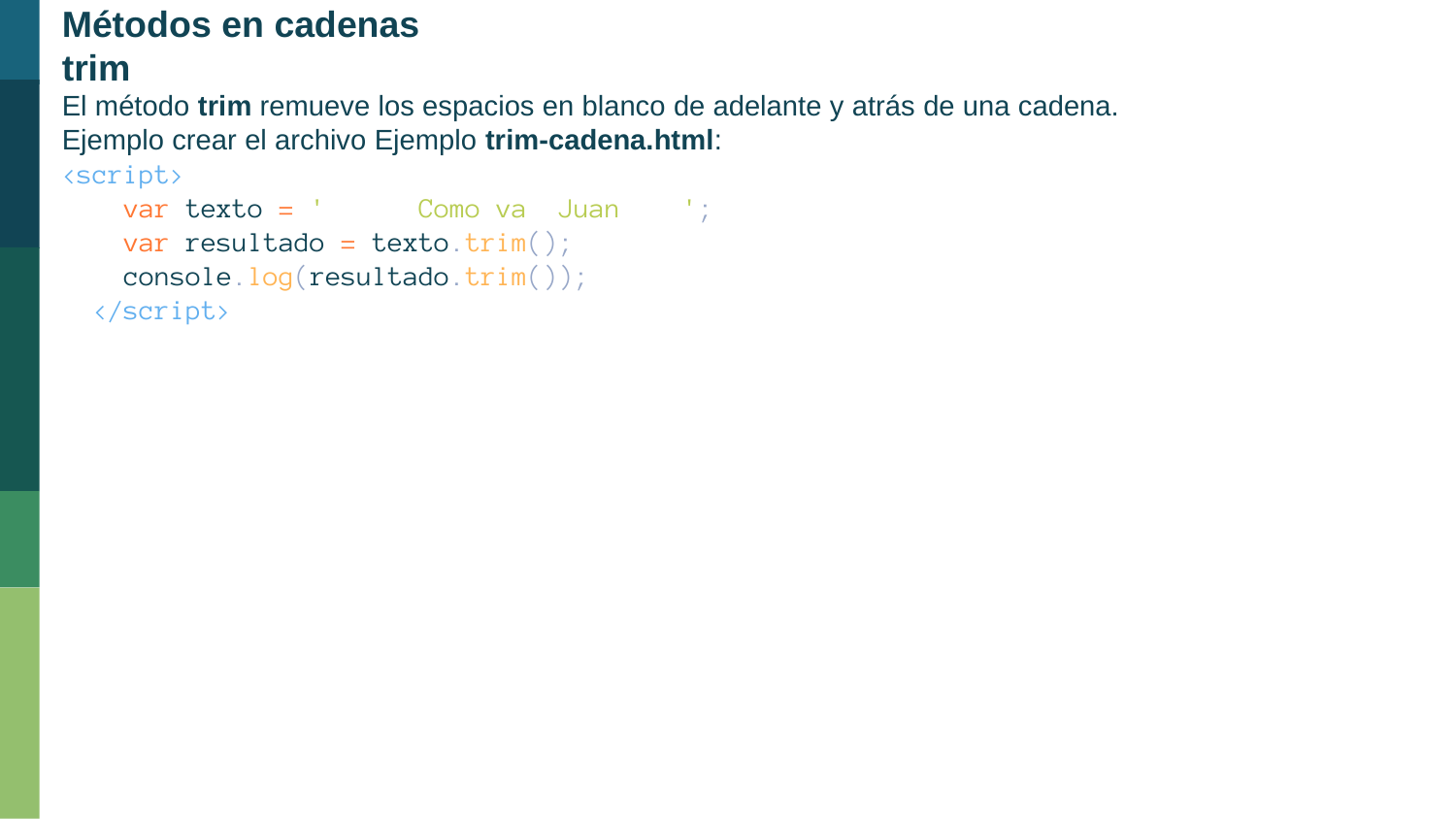

Métodos en cadenas
trim
El método trim remueve los espacios en blanco de adelante y atrás de una cadena.
Ejemplo crear el archivo Ejemplo trim-cadena.html:
<script>
    var texto = '      Como va  Juan    ';
    var resultado = texto.trim();
    console.log(resultado.trim());
  </script>